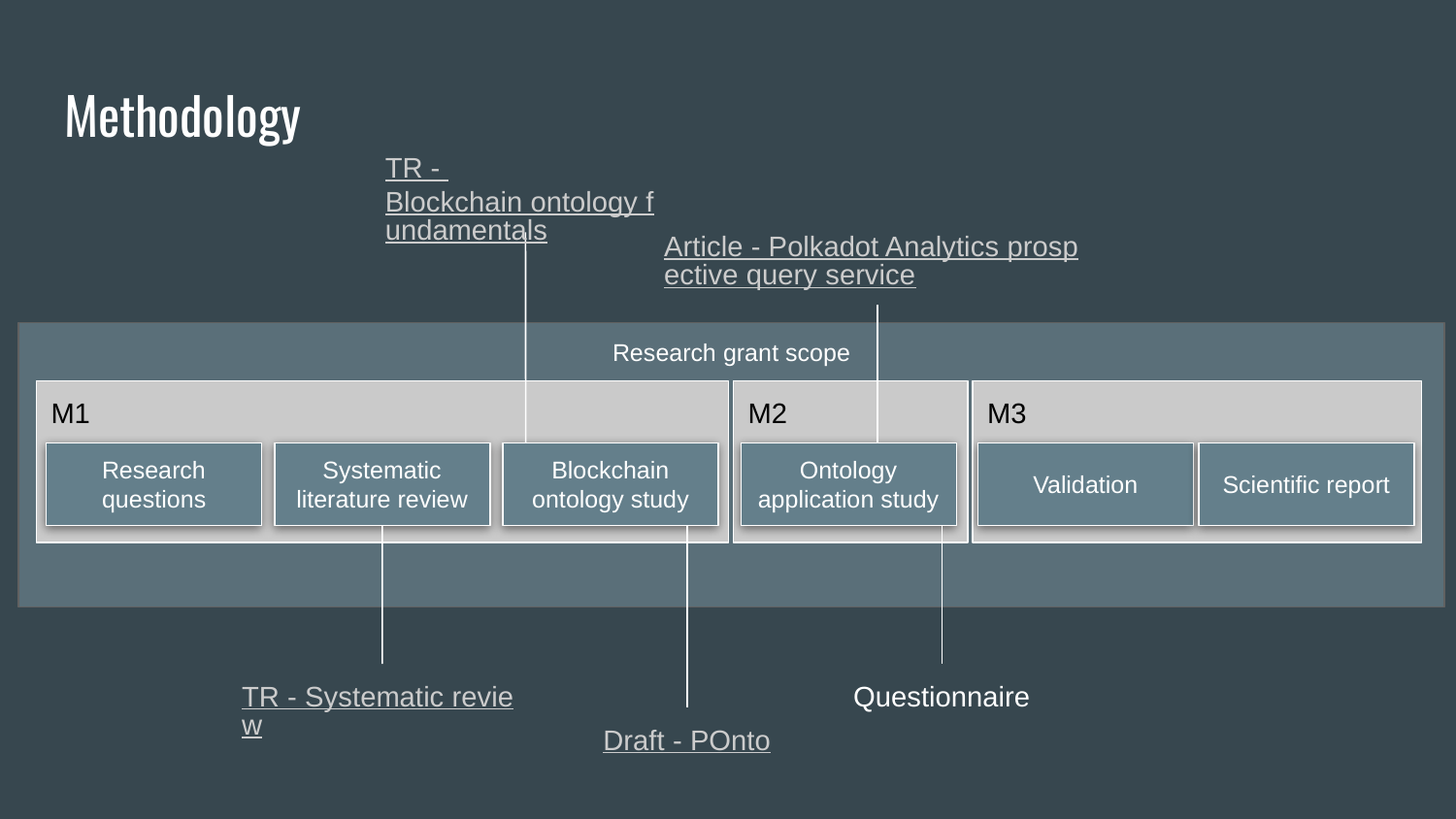

# Methodology
TR - Blockchain ontology fundamentals
Article - Polkadot Analytics prospective query service
Research grant scope
M1
M2
M3
Research questions
Systematic literature review
Blockchain ontology study
Ontology application study
Validation
Scientific report
TR - Systematic review
Questionnaire
Draft - POnto